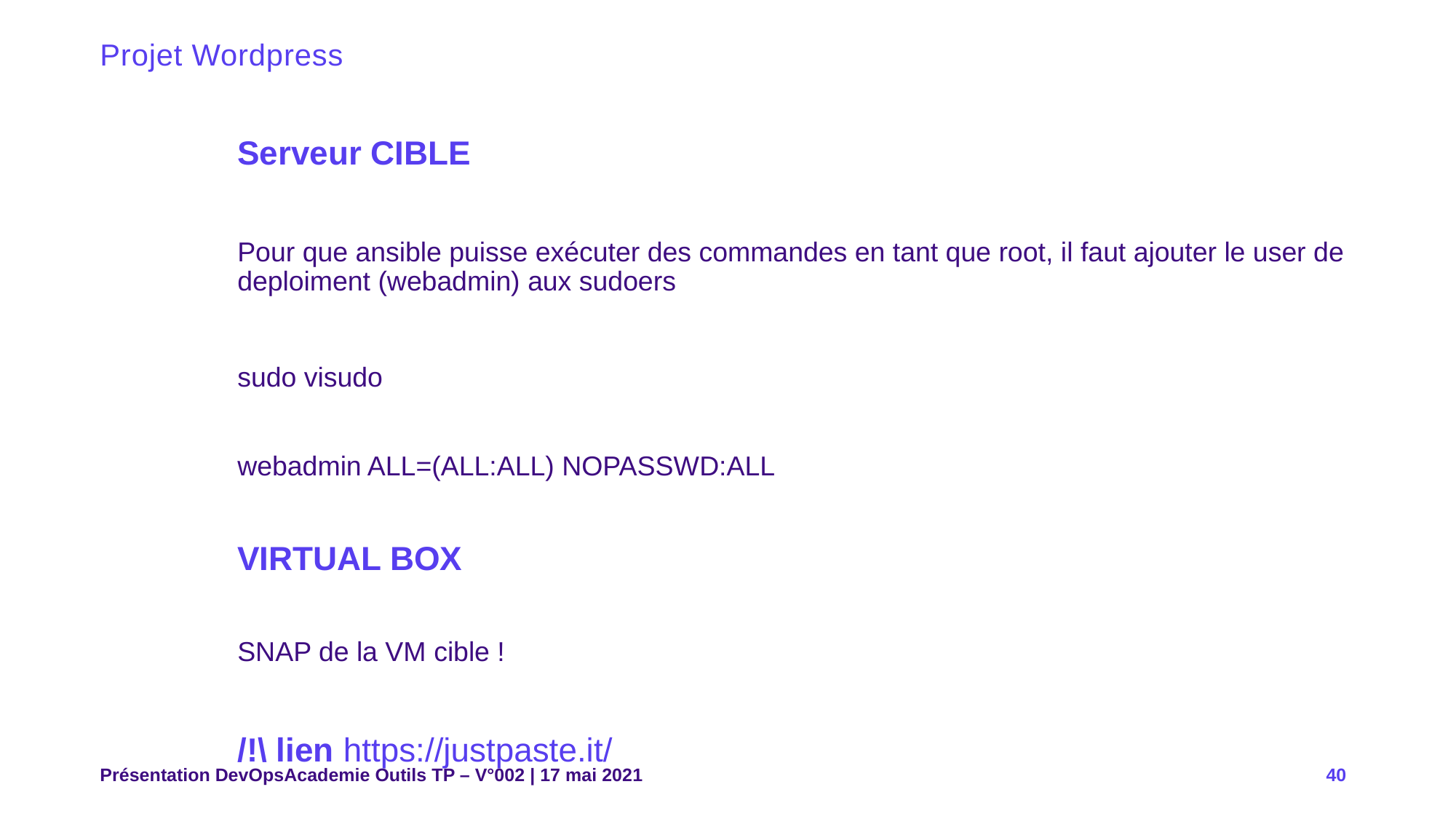

# Projet Wordpress
Serveur CIBLE

Pour que ansible puisse exécuter des commandes en tant que root, il faut ajouter le user de deploiment (webadmin) aux sudoers

sudo visudo

webadmin ALL=(ALL:ALL) NOPASSWD:ALL

VIRTUAL BOX

SNAP de la VM cible !

/!\ lien https://justpaste.it/

Présentation DevOpsAcademie Outils TP – V°002 | 17 mai 2021

40